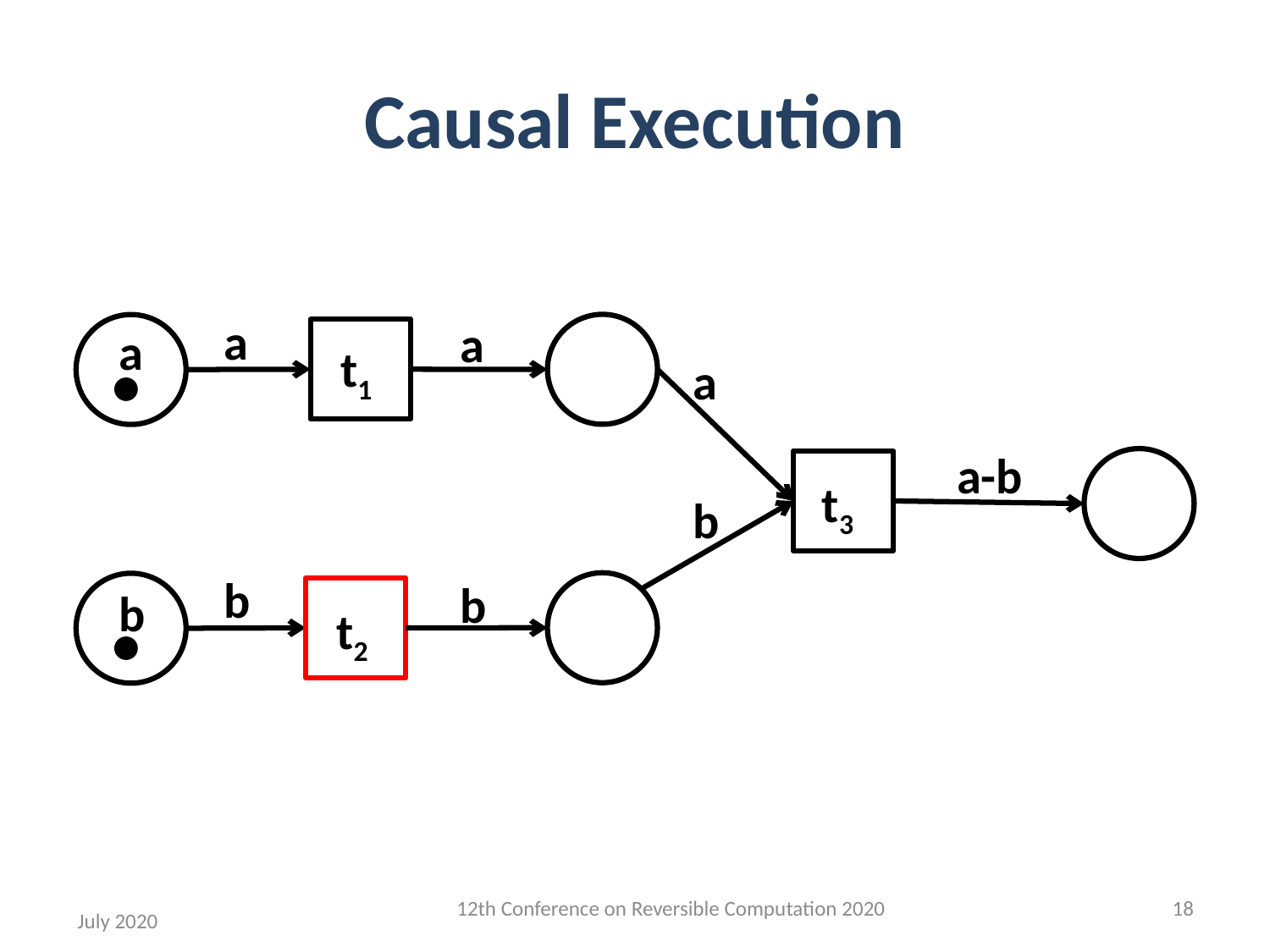

# Causal Execution
a
a
a

t1
a

a-b

t3
b
b
b

b

t2

12th Conference on Reversible Computation 2020
18
July 2020